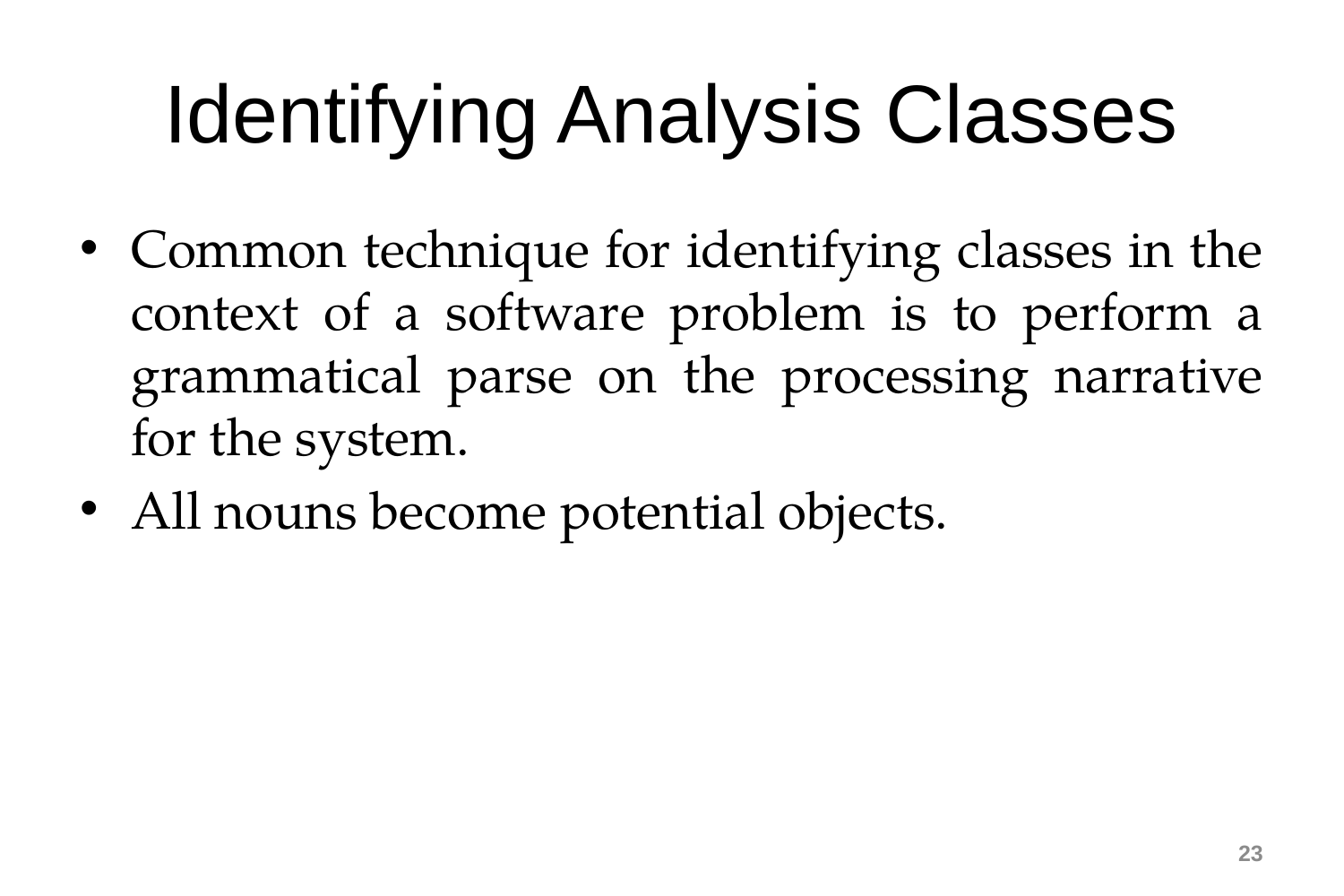

Identifying Analysis Classes
Common technique for identifying classes in the context of a software problem is to perform a grammatical parse on the processing narrative for the system.
All nouns become potential objects.
23